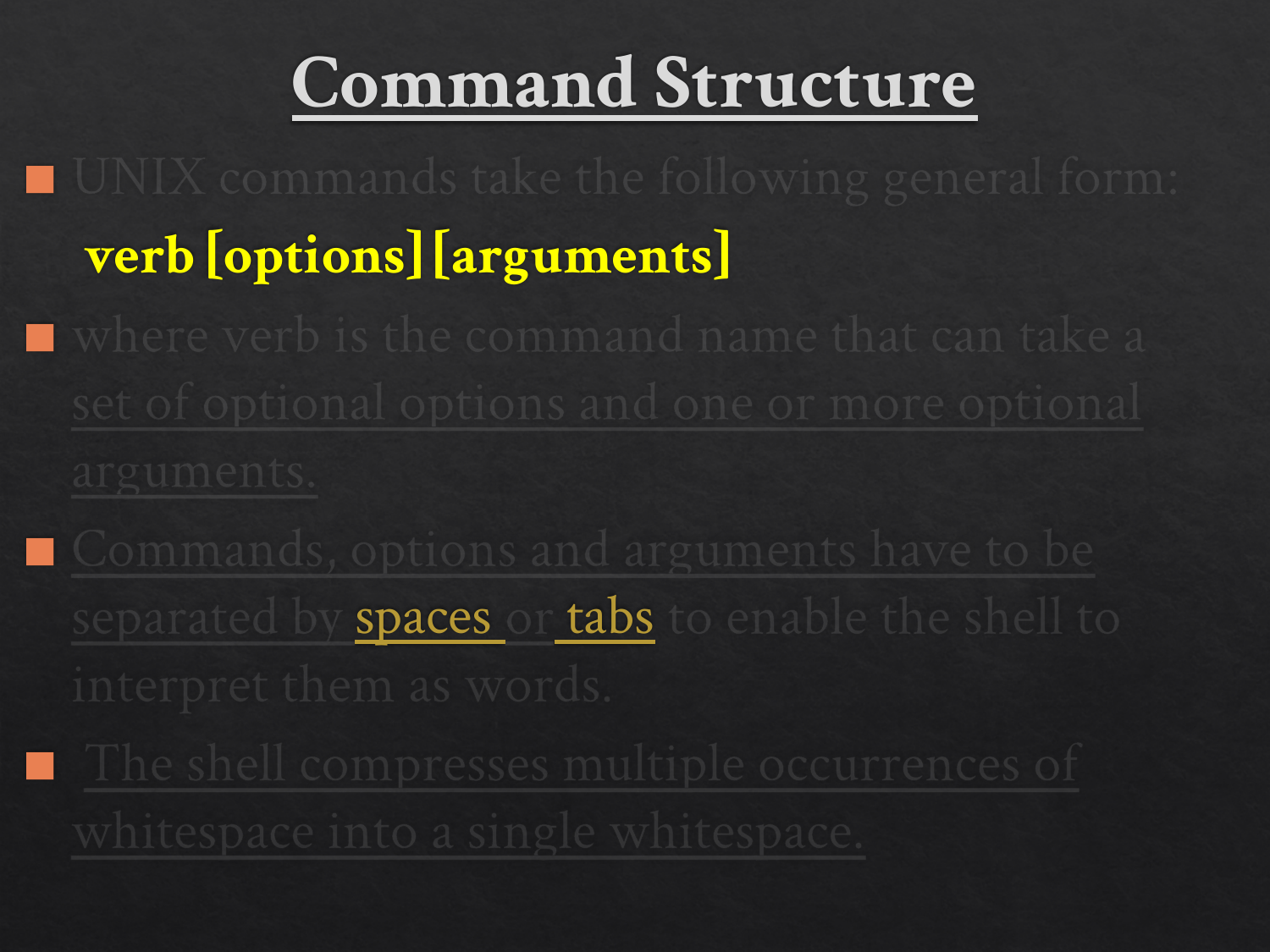

# Command Structure
UNIX commands take the following general form:
	 verb [options] [arguments]
where verb is the command name that can take a set of optional options and one or more optional arguments.
Commands, options and arguments have to be separated by spaces or tabs to enable the shell to interpret them as words.
 The shell compresses multiple occurrences of whitespace into a single whitespace.